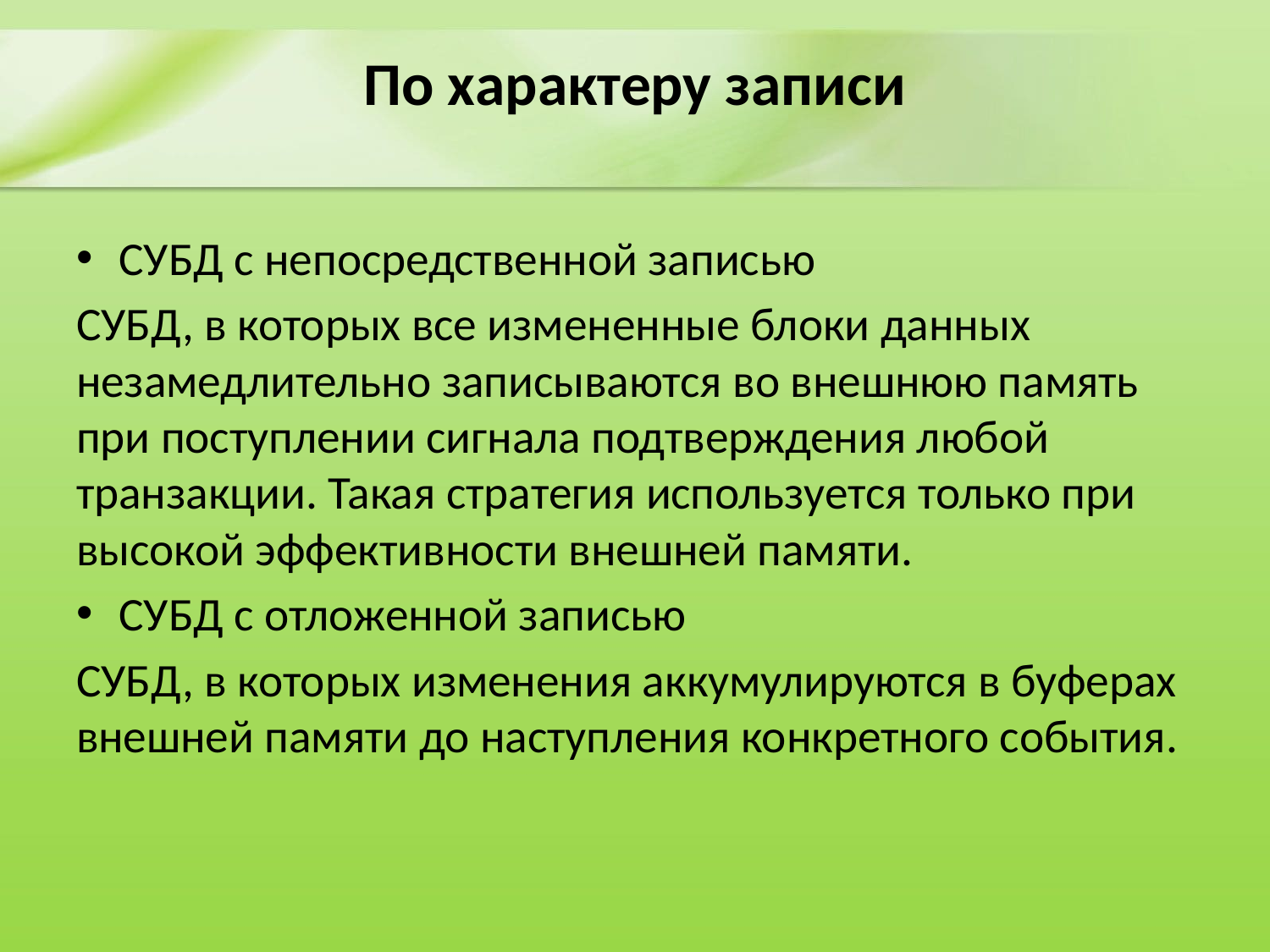

# По характеру записи
СУБД с непосредственной записью
СУБД, в которых все измененные блоки данных незамедлительно записываются во внешнюю память при поступлении сигнала подтверждения любой транзакции. Такая стратегия используется только при высокой эффективности внешней памяти.
СУБД с отложенной записью
СУБД, в которых изменения аккумулируются в буферах внешней памяти до наступления конкретного события.